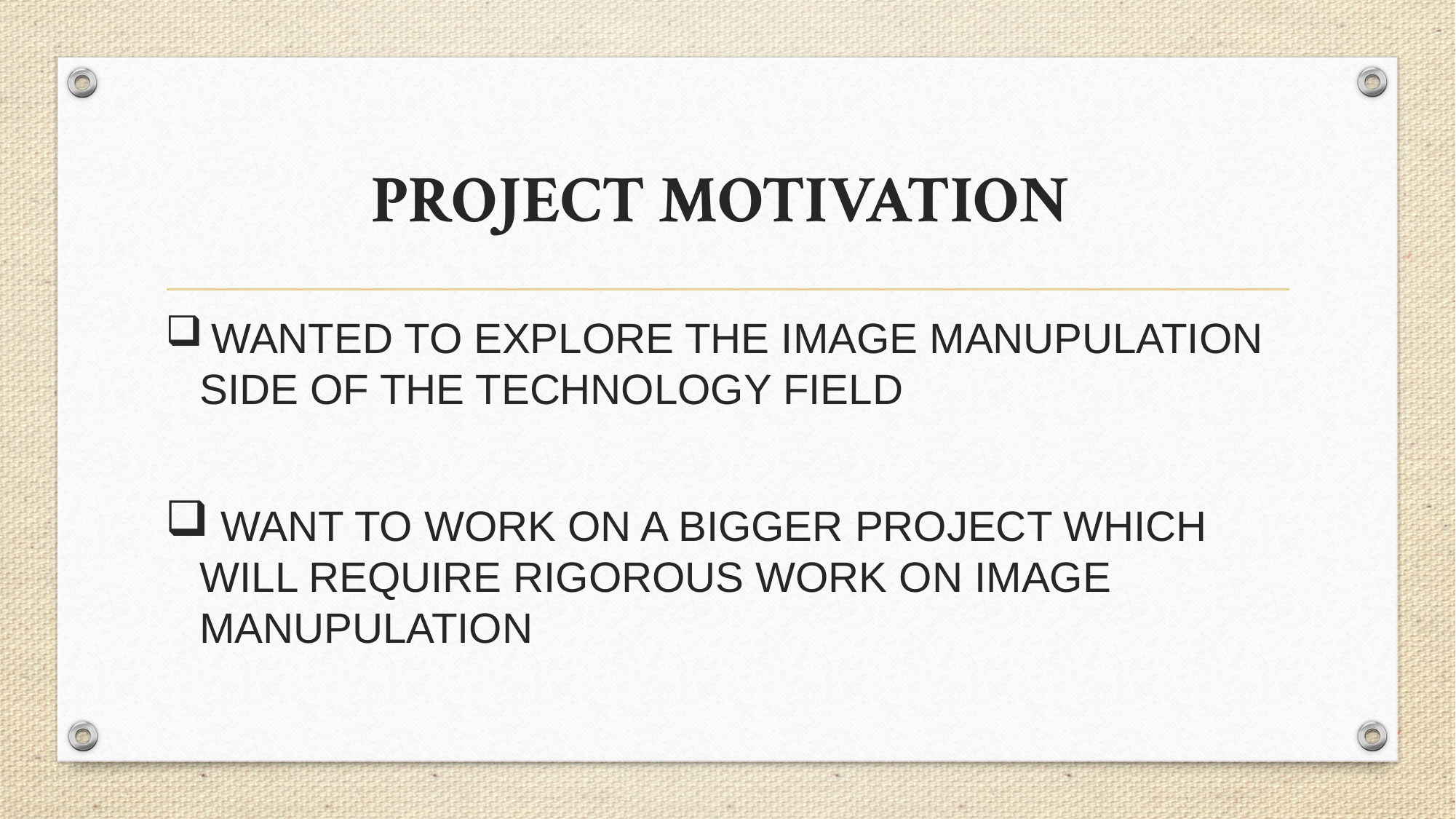

# PROJECT MOTIVATION
 WANTED TO EXPLORE THE IMAGE MANUPULATION SIDE OF THE TECHNOLOGY FIELD

 WANT TO WORK ON A BIGGER PROJECT WHICH WILL REQUIRE RIGOROUS WORK ON IMAGE MANUPULATION